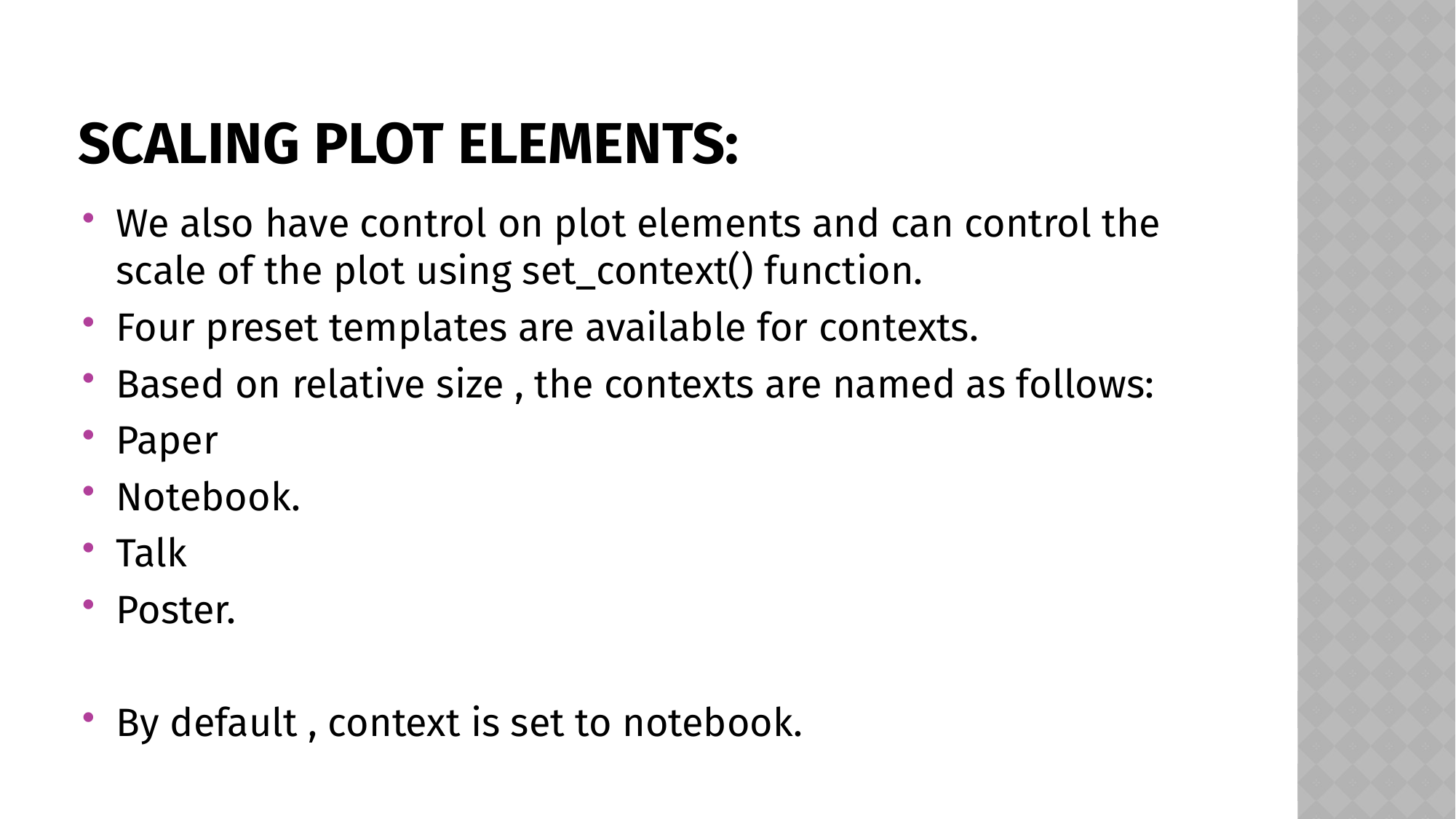

# Scaling Plot Elements:
We also have control on plot elements and can control the scale of the plot using set_context() function.
Four preset templates are available for contexts.
Based on relative size , the contexts are named as follows:
Paper
Notebook.
Talk
Poster.

By default , context is set to notebook.